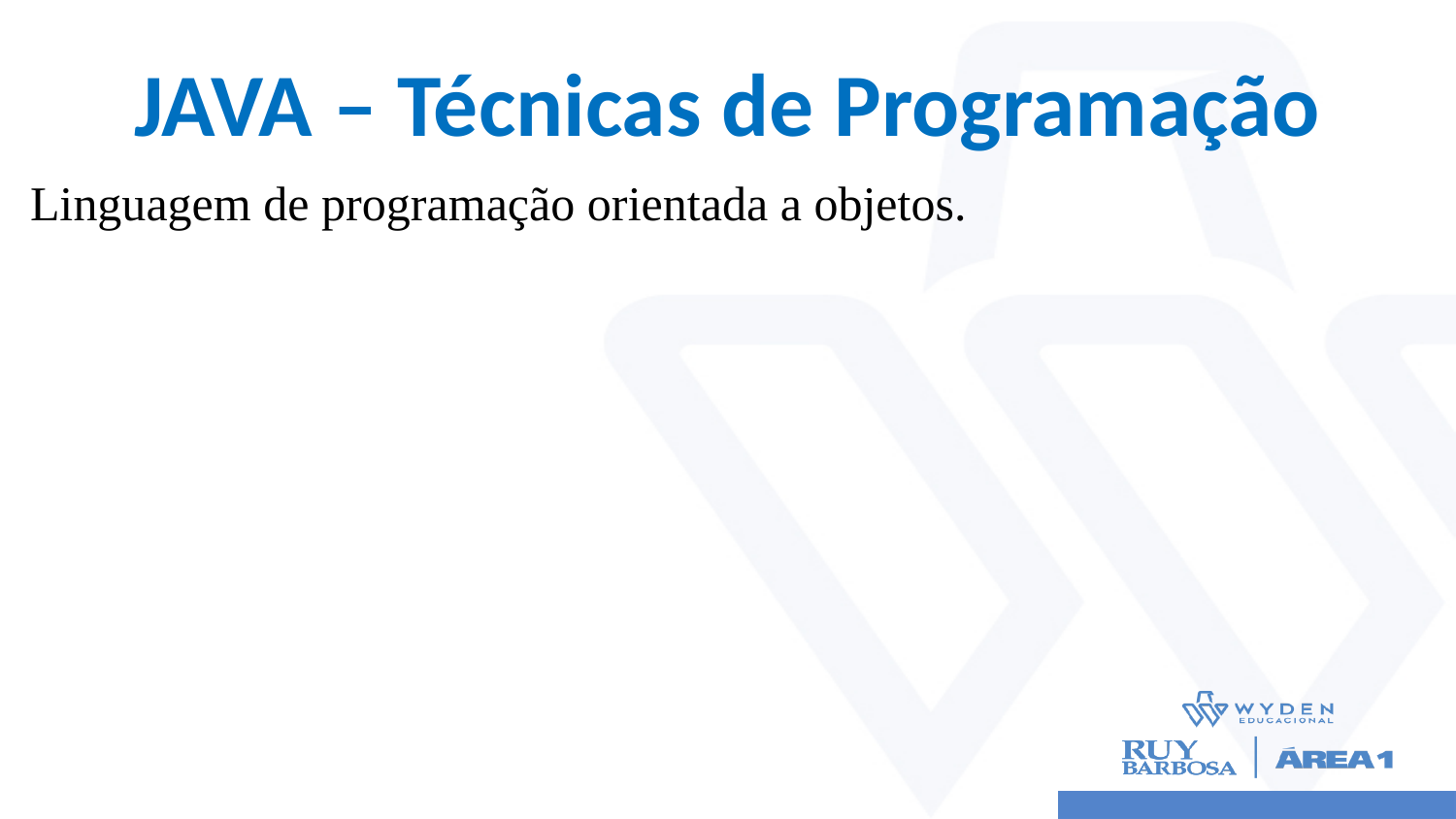

# JAVA – Técnicas de Programação
Linguagem de programação orientada a objetos.